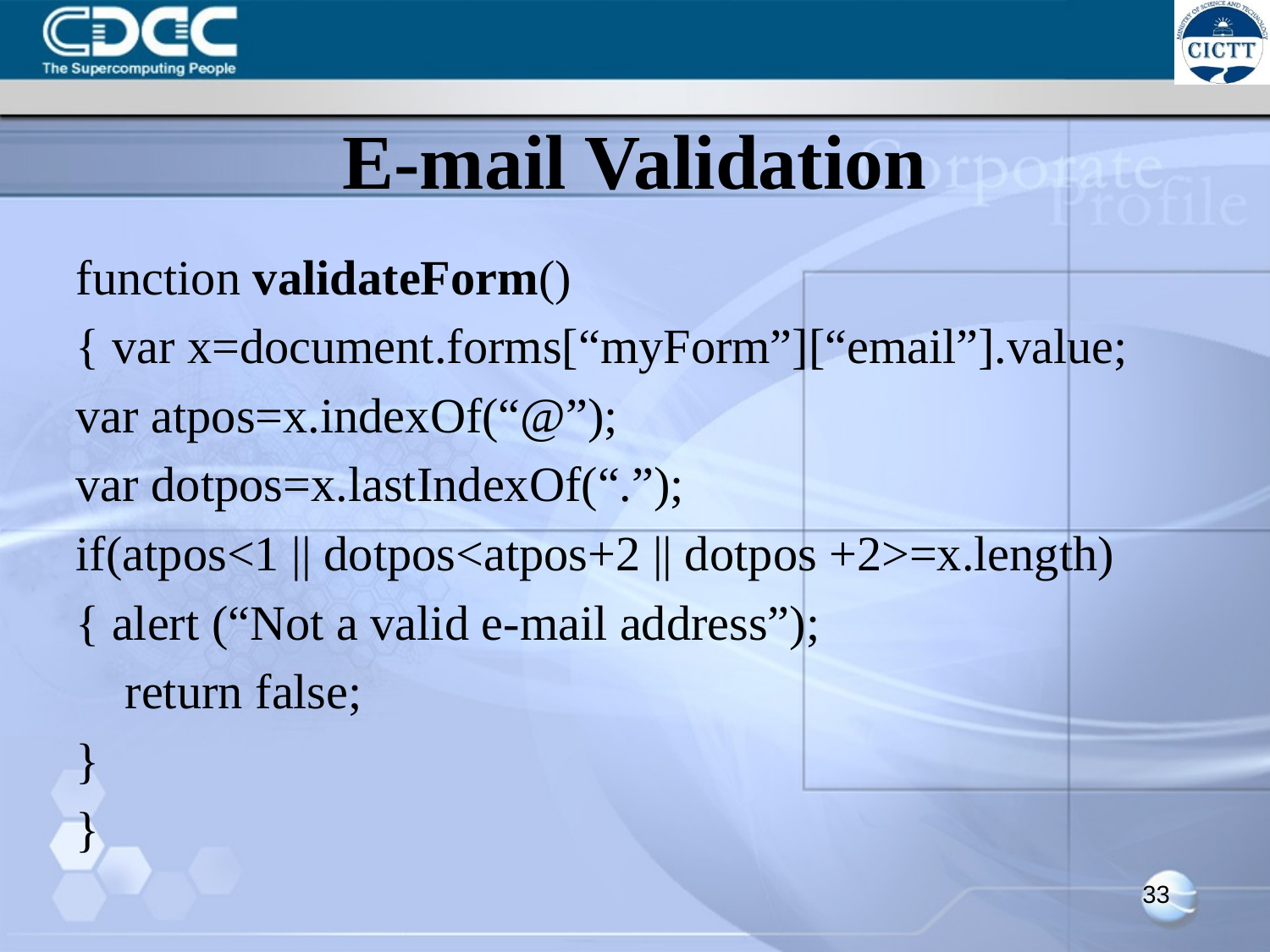

# E-mail Validation
function validateForm()
{ var x=document.forms[“myForm”][“email”].value;
var atpos=x.indexOf(“@”);
var dotpos=x.lastIndexOf(“.”);
if(atpos<1 || dotpos<atpos+2 || dotpos +2>=x.length)
{ alert (“Not a valid e-mail address”);
    return false;
}
}